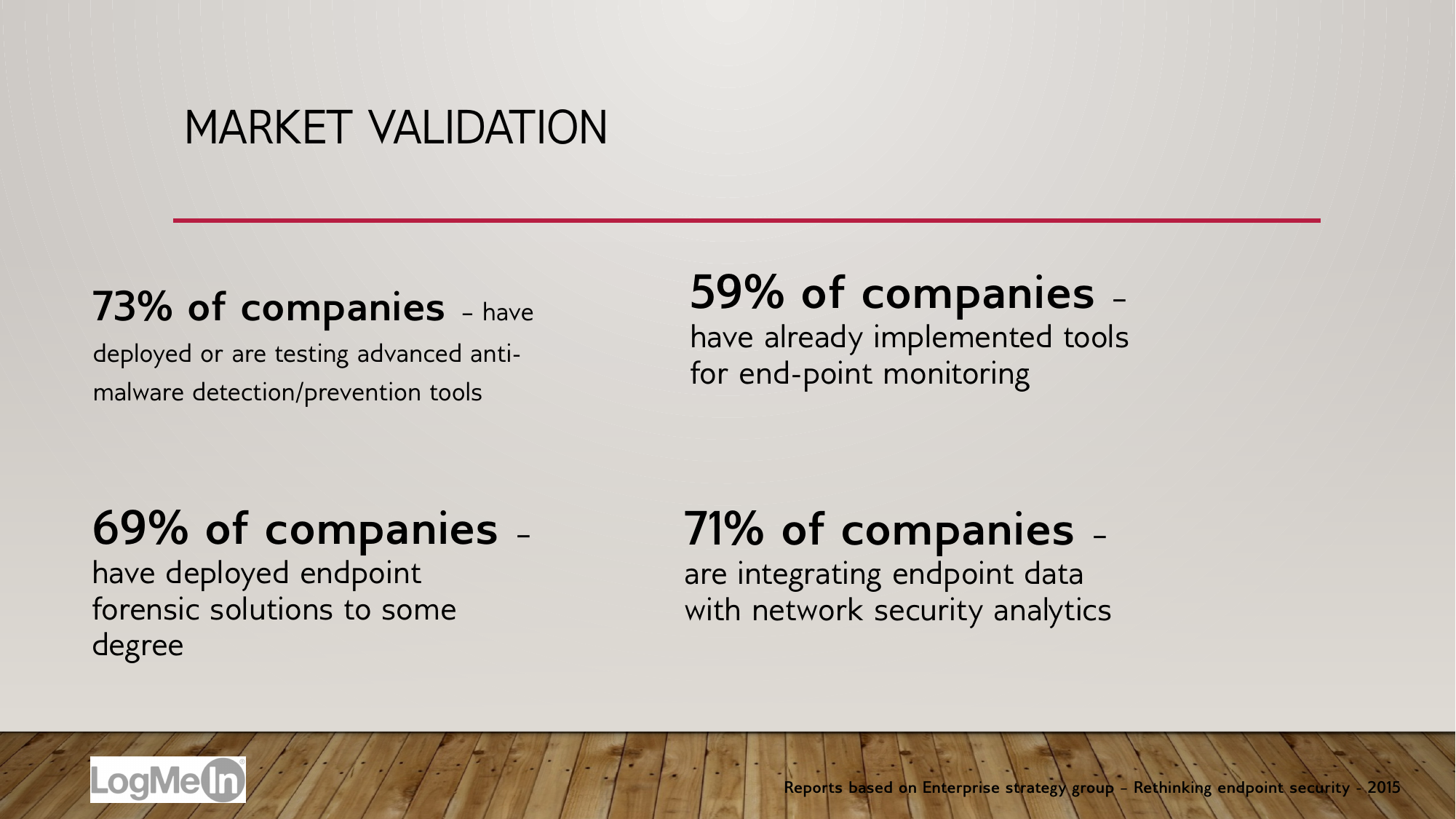

# Market Validation
59% of companies – have already implemented tools for end-point monitoring
73% of companies – have deployed or are testing advanced anti-malware detection/prevention tools
69% of companies – have deployed endpoint forensic solutions to some degree
71% of companies – are integrating endpoint data with network security analytics
Reports based on Enterprise strategy group – Rethinking endpoint security - 2015